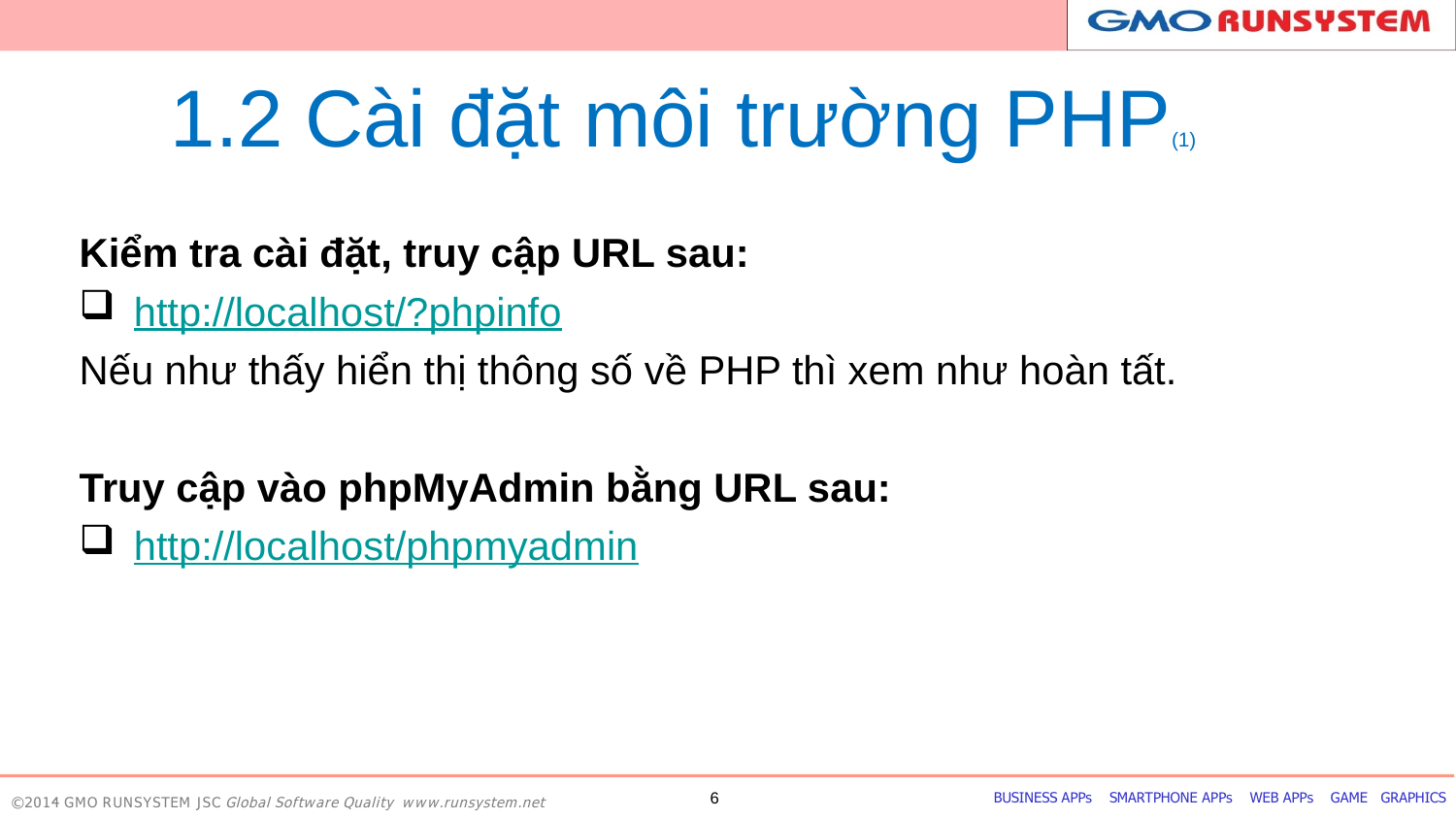

# 1.2 Cài đặt môi trường PHP(1)
Kiểm tra cài đặt, truy cập URL sau:
http://localhost/?phpinfo
Nếu như thấy hiển thị thông số về PHP thì xem như hoàn tất.

Truy cập vào phpMyAdmin bằng URL sau:
http://localhost/phpmyadmin